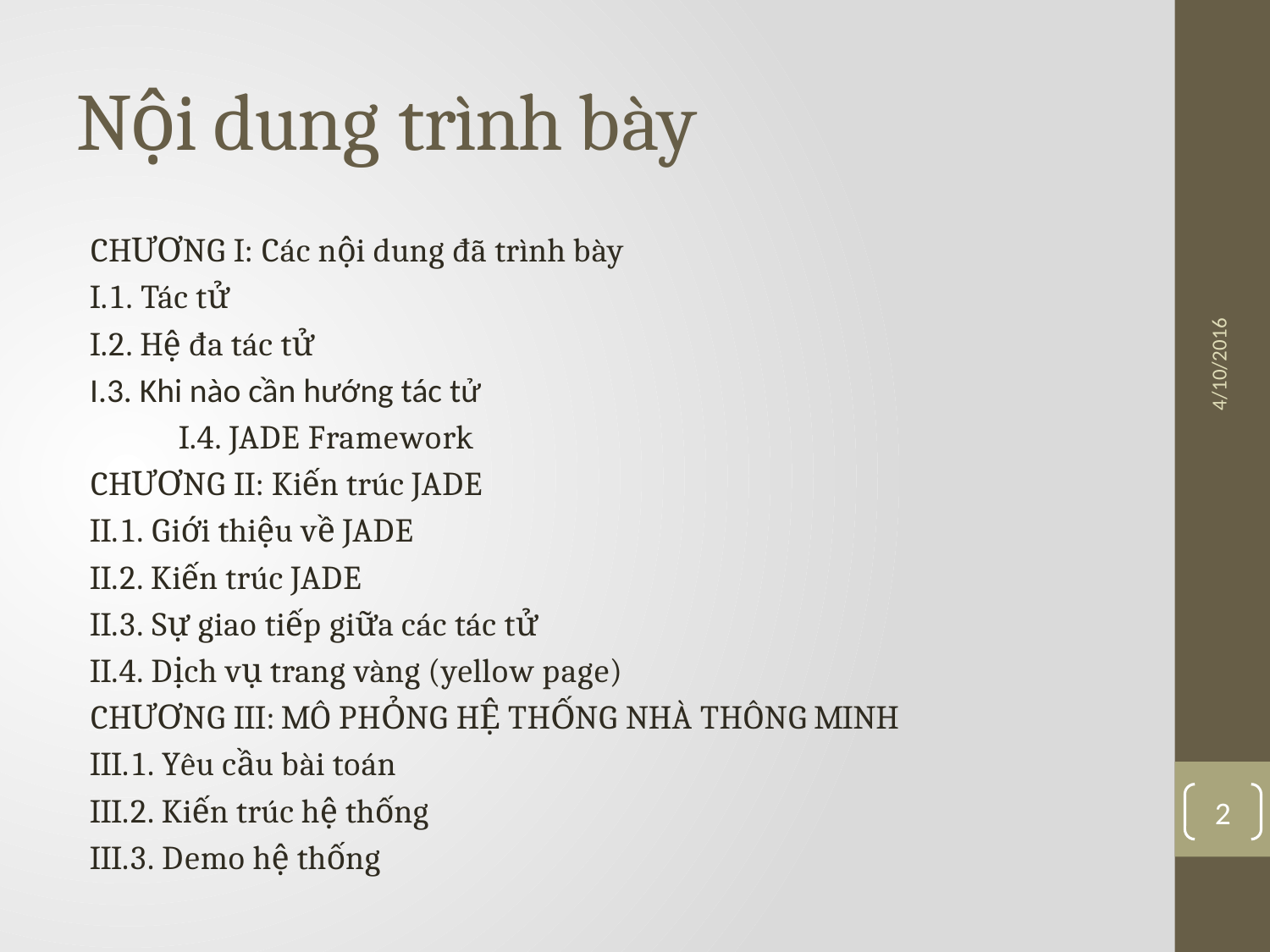

# Nội dung trình bày
CHƯƠNG I: Các nội dung đã trình bày
	I.1. Tác tử
	I.2. Hệ đa tác tử
	I.3. Khi nào cần hướng tác tử
            I.4. JADE Framework
CHƯƠNG II: Kiến trúc JADE
	II.1. Giới thiệu về JADE
	II.2. Kiến trúc JADE
	II.3. Sự giao tiếp giữa các tác tử
	II.4. Dịch vụ trang vàng (yellow page)
CHƯƠNG III: MÔ PHỎNG HỆ THỐNG NHÀ THÔNG MINH
	III.1. Yêu cầu bài toán
	III.2. Kiến trúc hệ thống
	III.3. Demo hệ thống
4/10/2016
2